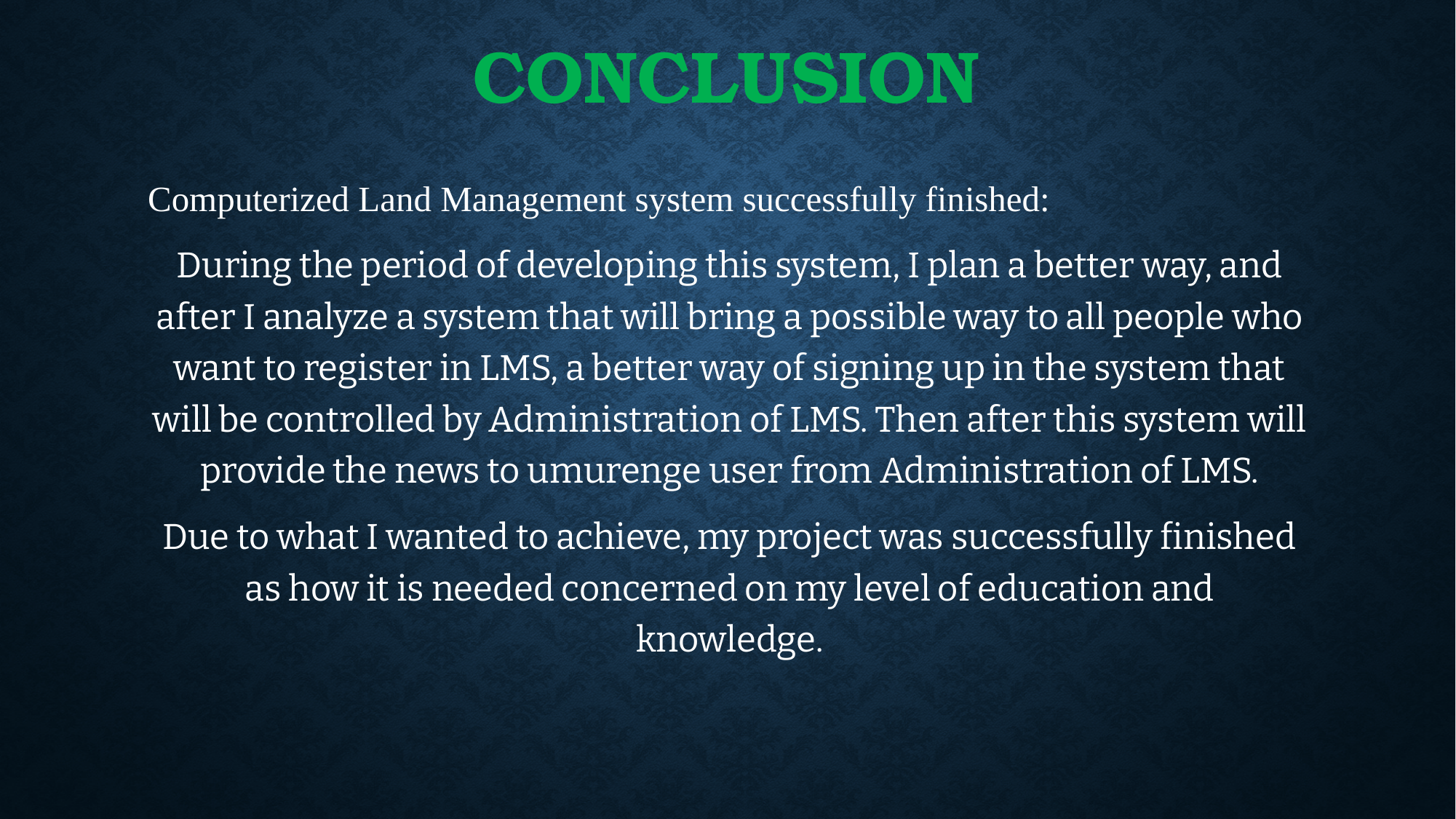

# CONCLUSION

Computerized Land Management system successfully finished:
During the period of developing this system, I plan a better way, and after I analyze a system that will bring a possible way to all people who want to register in LMS, a better way of signing up in the system that will be controlled by Administration of LMS. Then after this system will provide the news to umurenge user from Administration of LMS.
Due to what I wanted to achieve, my project was successfully finished as how it is needed concerned on my level of education and knowledge.